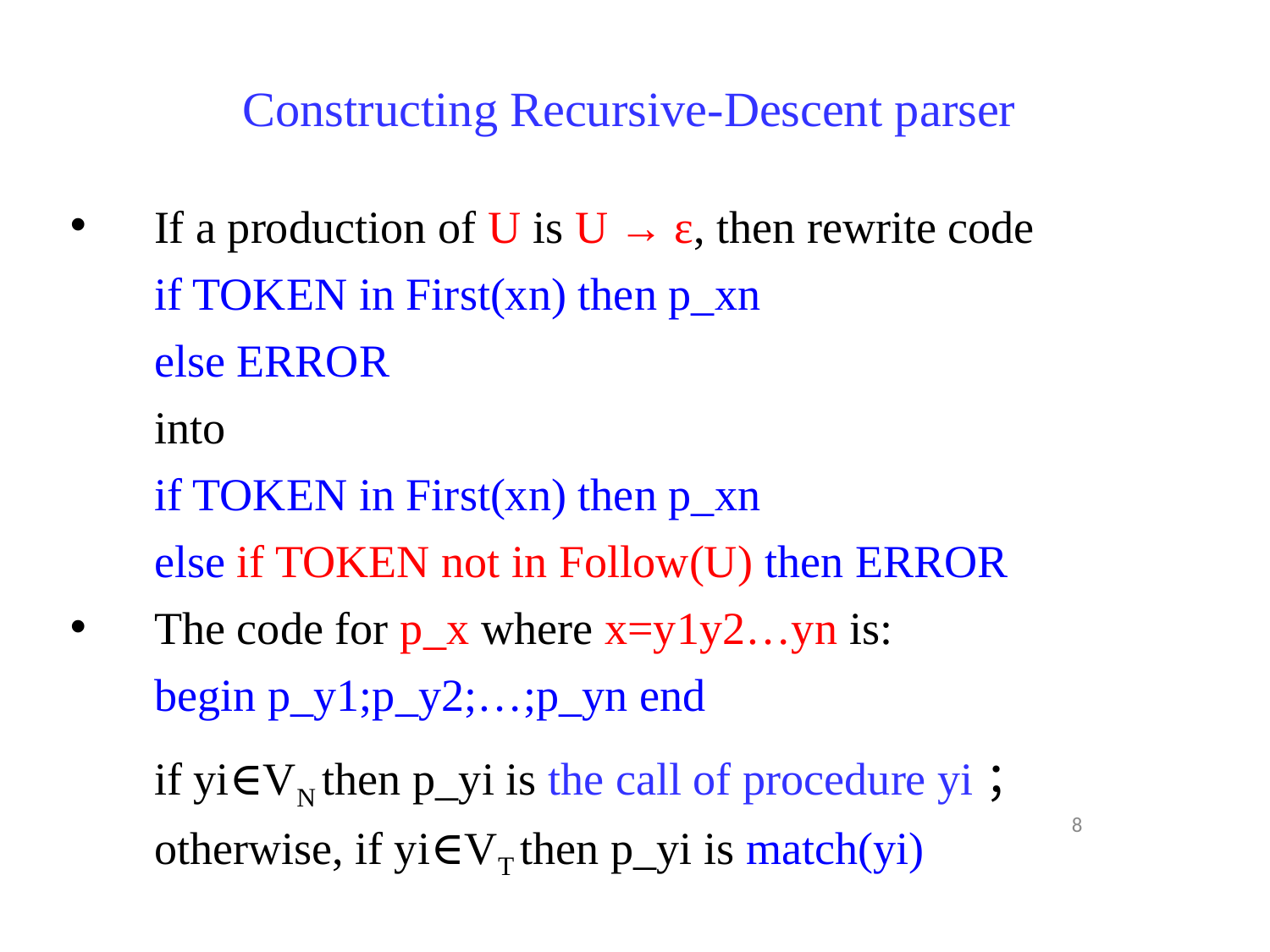

# Constructing Recursive-Descent parser
If a production of U is U → ε, then rewrite code
	if TOKEN in First(xn) then p_xn
	else ERROR
	into
	if TOKEN in First(xn) then p_xn
     	else if TOKEN not in Follow(U) then ERROR
The code for p_x where x=y1y2…yn is:
	begin p_y1;p_y2;…;p_yn end
	if yi∈VN then p_yi is the call of procedure yi；otherwise, if yi∈VT then p_yi is match(yi)
8